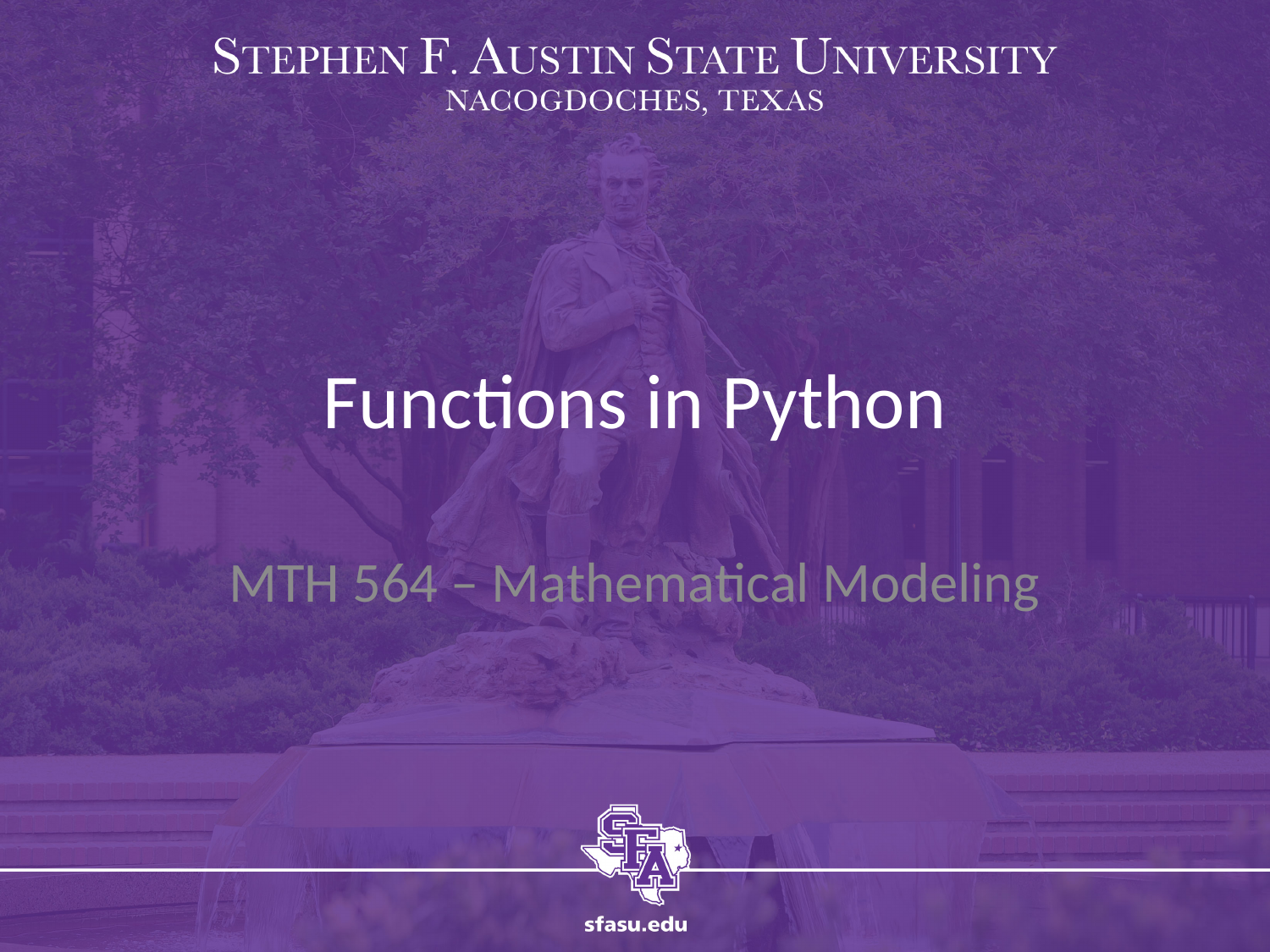

# Functions in Python
MTH 564 – Mathematical Modeling